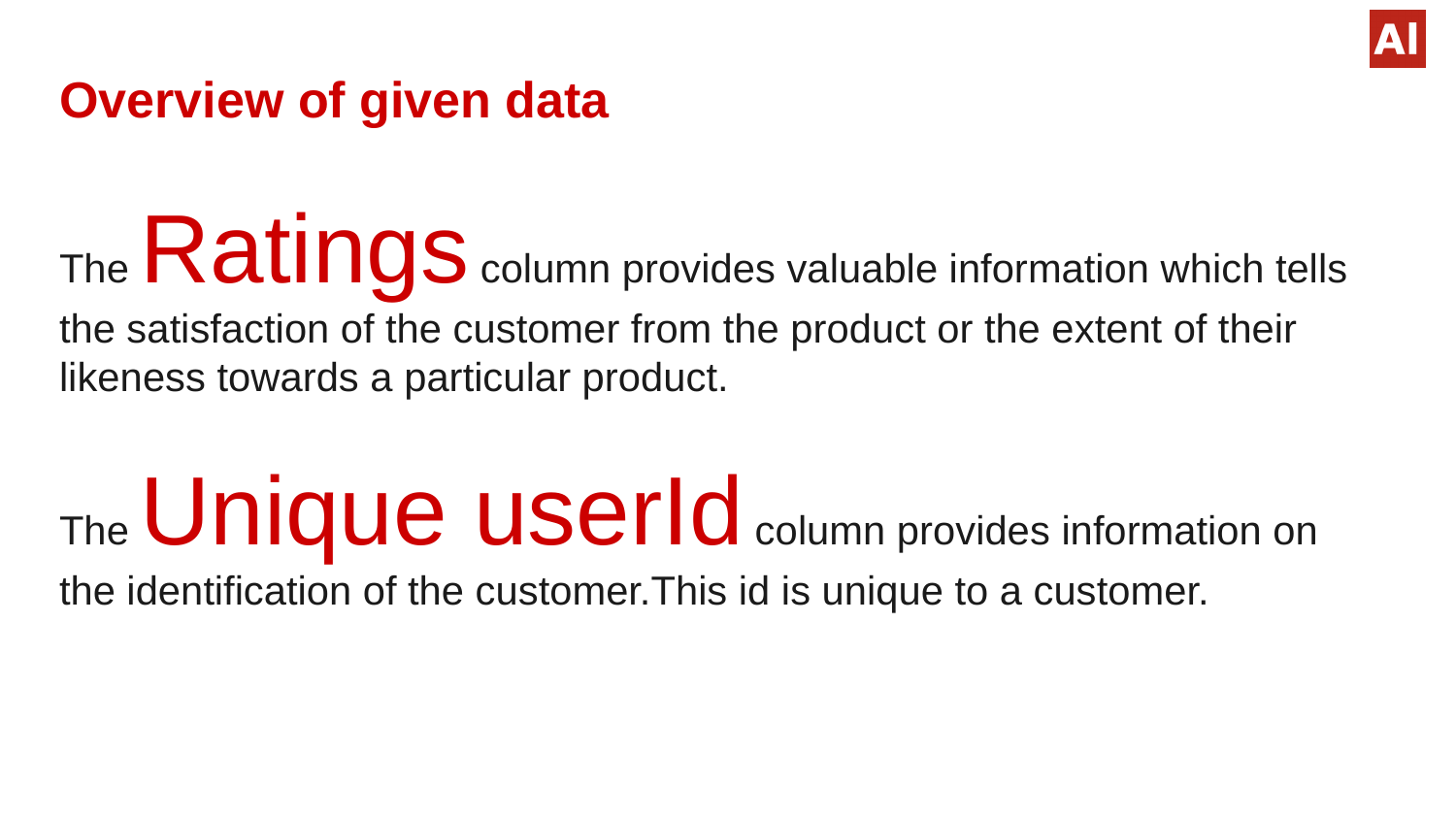

# Overview of given data

The Ratings column provides valuable information which tells the satisfaction of the customer from the product or the extent of their likeness towards a particular product.

The Unique userId column provides information on the identification of the customer.This id is unique to a customer.